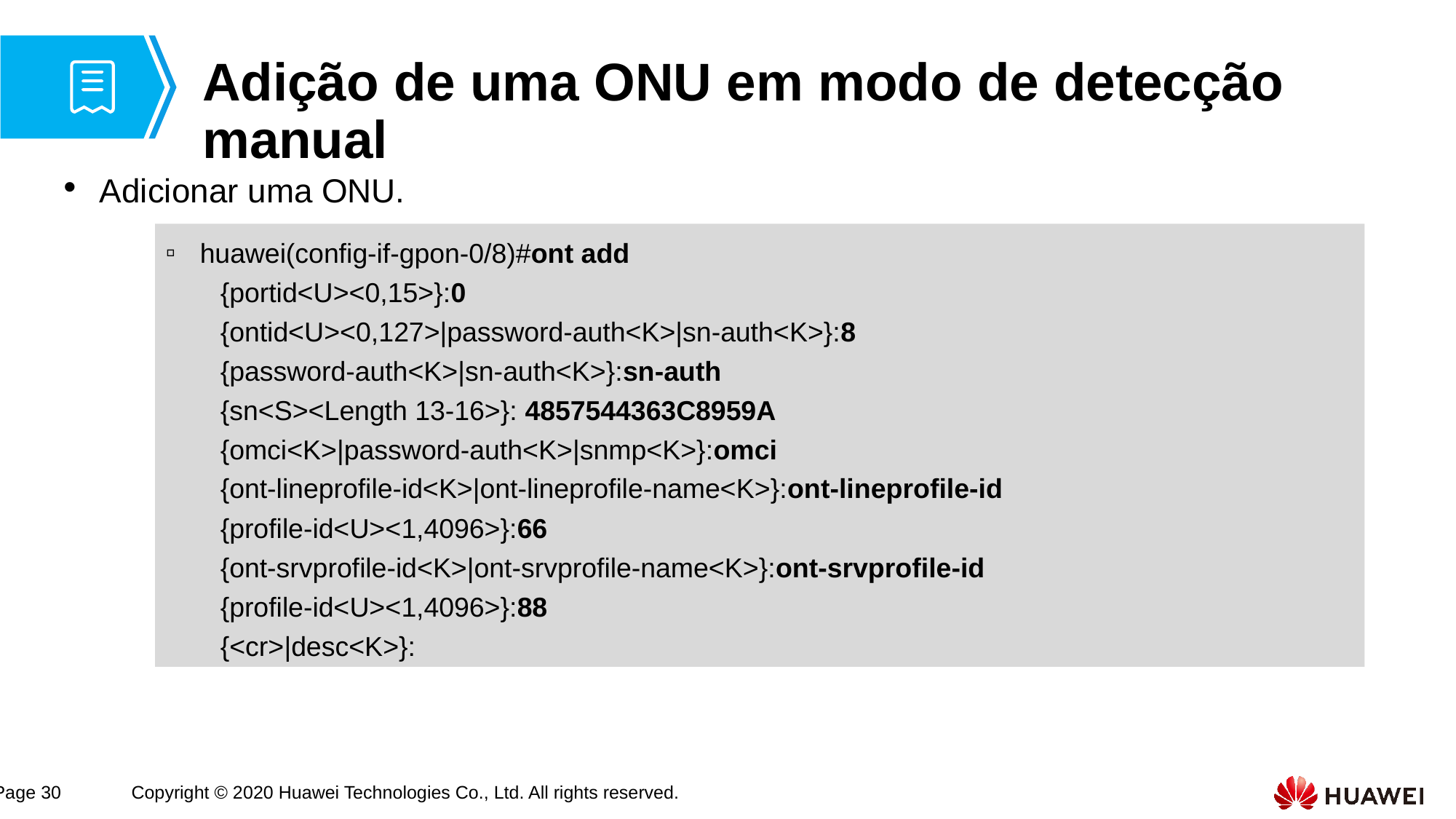

# Adição de uma ONU em modo de detecção manual
Adicionar uma ONU.
huawei(config-if-gpon-0/8)#ont add
{portid<U><0,15>}:0
{ontid<U><0,127>|password-auth<K>|sn-auth<K>}:8
{password-auth<K>|sn-auth<K>}:sn-auth
{sn<S><Length 13-16>}: 4857544363C8959A
{omci<K>|password-auth<K>|snmp<K>}:omci
{ont-lineprofile-id<K>|ont-lineprofile-name<K>}:ont-lineprofile-id
{profile-id<U><1,4096>}:66
{ont-srvprofile-id<K>|ont-srvprofile-name<K>}:ont-srvprofile-id
{profile-id<U><1,4096>}:88
{<cr>|desc<K>}: